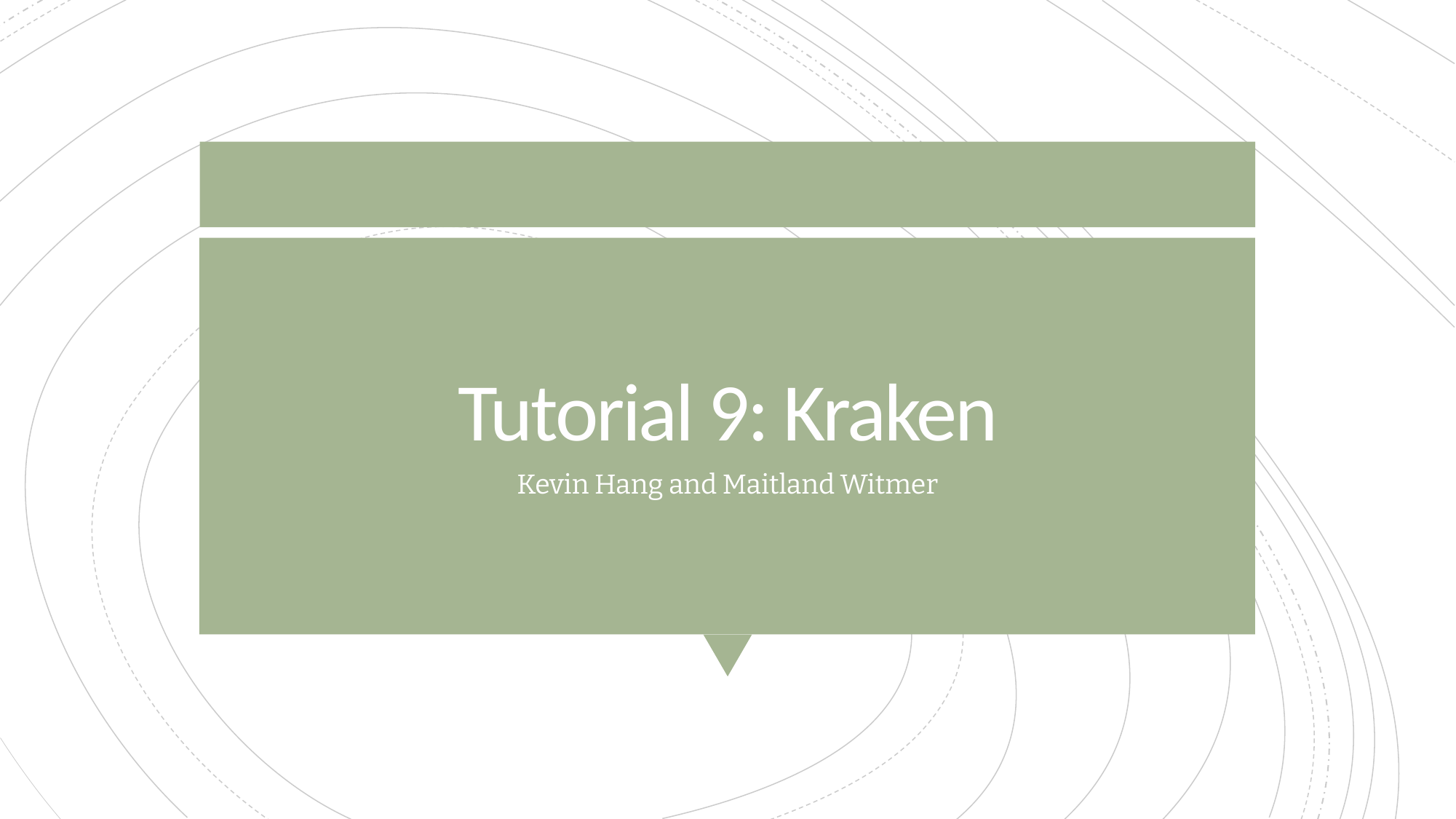

# Tutorial 9: Kraken
Kevin Hang and Maitland Witmer